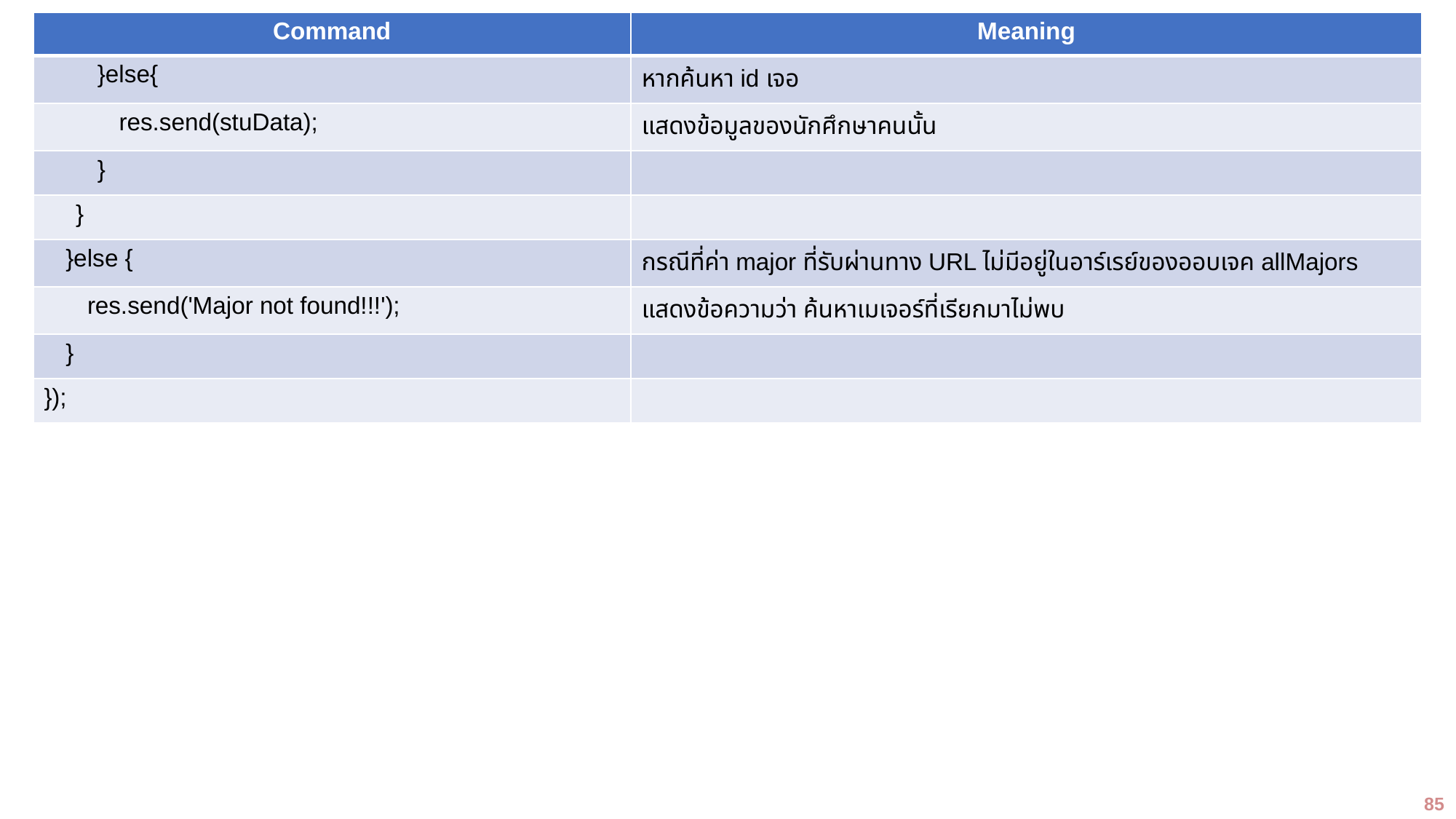

| Command | Meaning |
| --- | --- |
| }else{ | หากค้นหา id เจอ |
| res.send(stuData); | แสดงข้อมูลของนักศึกษาคนนั้น |
| } |  |
| } |  |
| }else { | กรณีที่ค่า major ที่รับผ่านทาง URL ไม่มีอยู่ในอาร์เรย์ของออบเจค allMajors |
| res.send('Major not found!!!'); | แสดงข้อความว่า ค้นหาเมเจอร์ที่เรียกมาไม่พบ |
| } |  |
| }); |  |
85